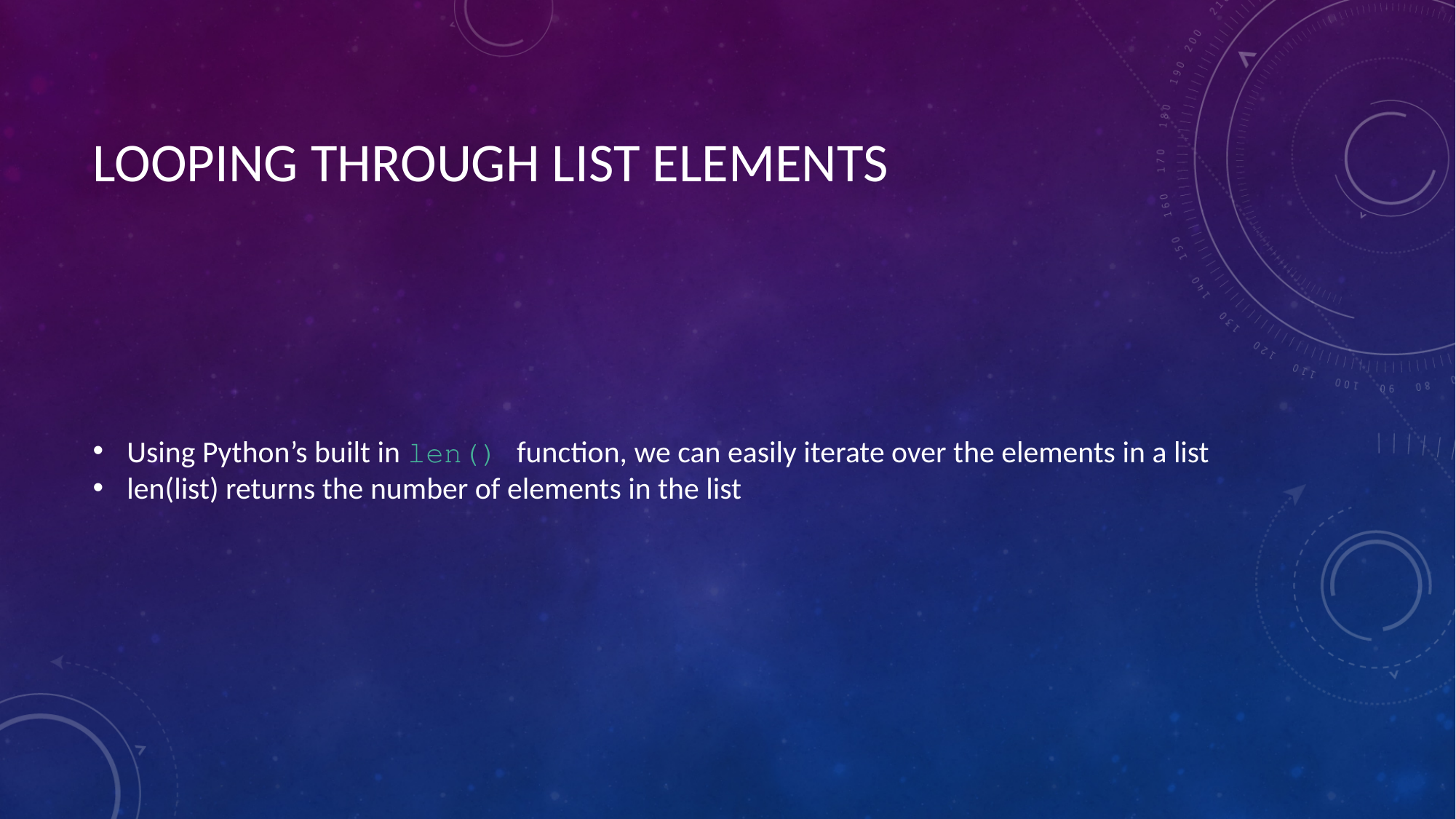

# Looping through list elements
Using Python’s built in len() function, we can easily iterate over the elements in a list
len(list) returns the number of elements in the list